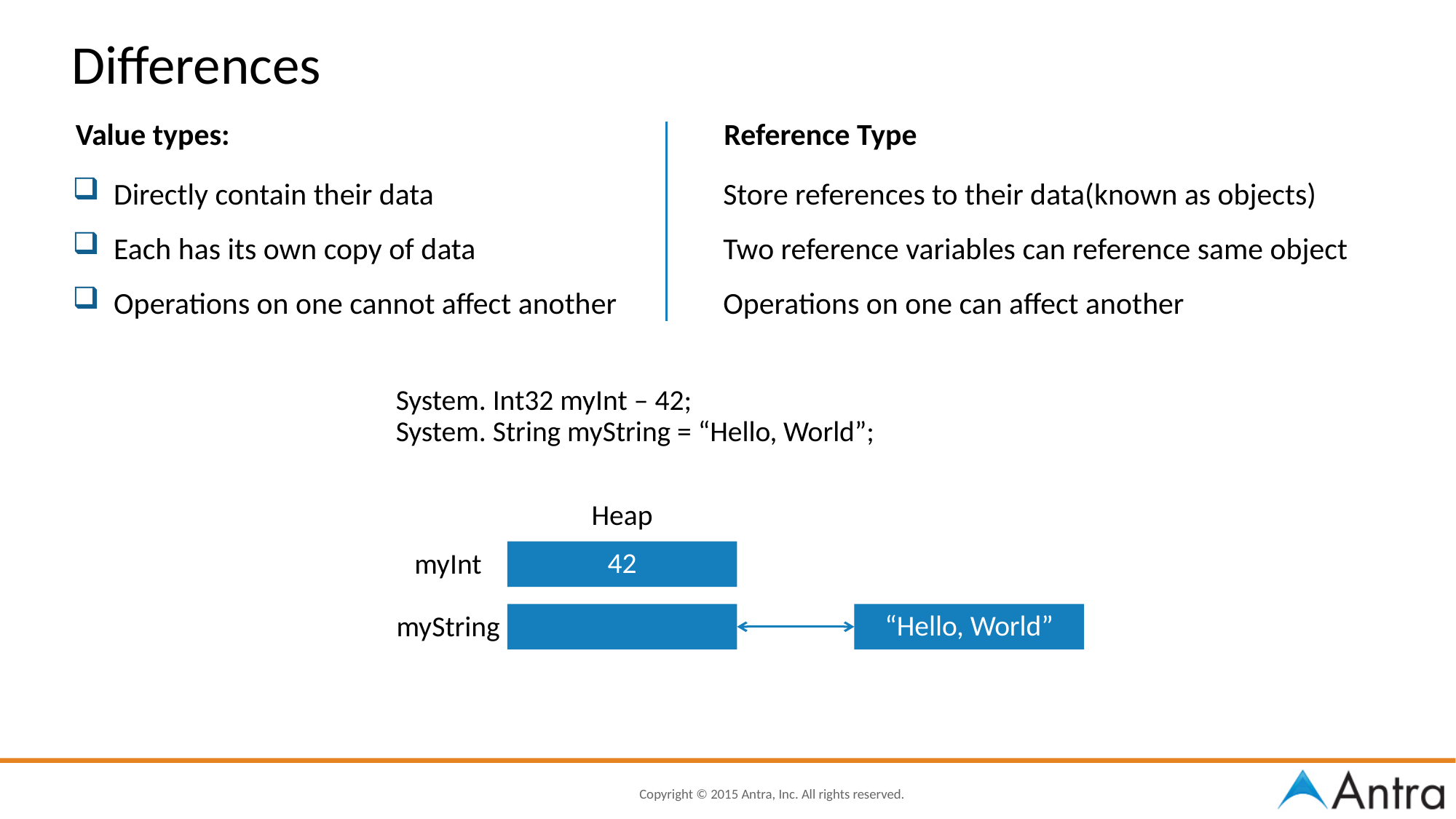

Differences
Value types:
Reference Type
  Directly contain their data
  Each has its own copy of data
  Operations on one cannot affect another
Store references to their data(known as objects)
Two reference variables can reference same object
Operations on one can affect another
System. Int32 myInt – 42;
System. String myString = “Hello, World”;
Heap
42
myInt

“Hello, World”
myString